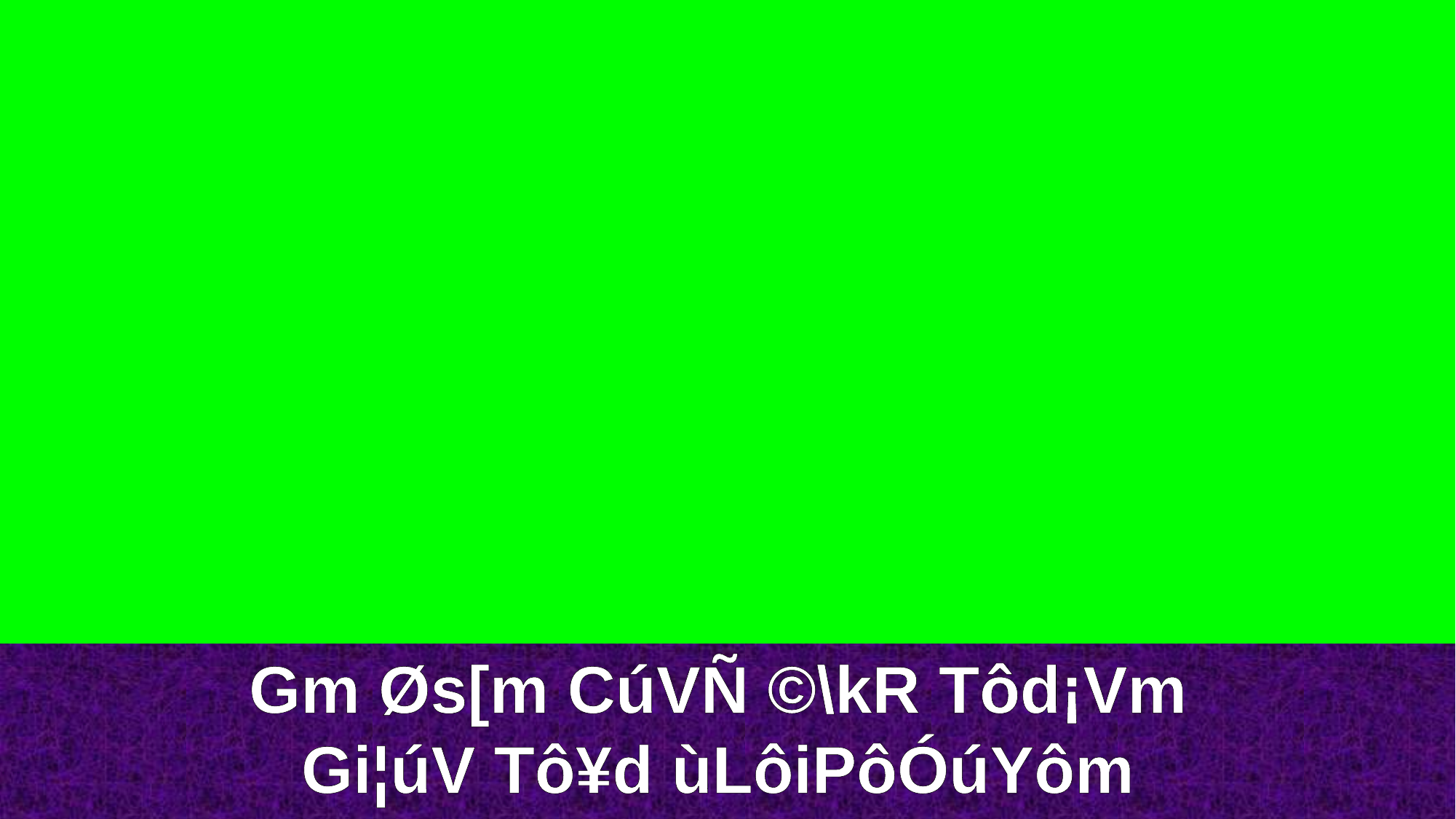

Gm Øs[m CúVÑ ©\kR Tôd¡Vm
Gi¦úV Tô¥d ùLôiPôÓúYôm